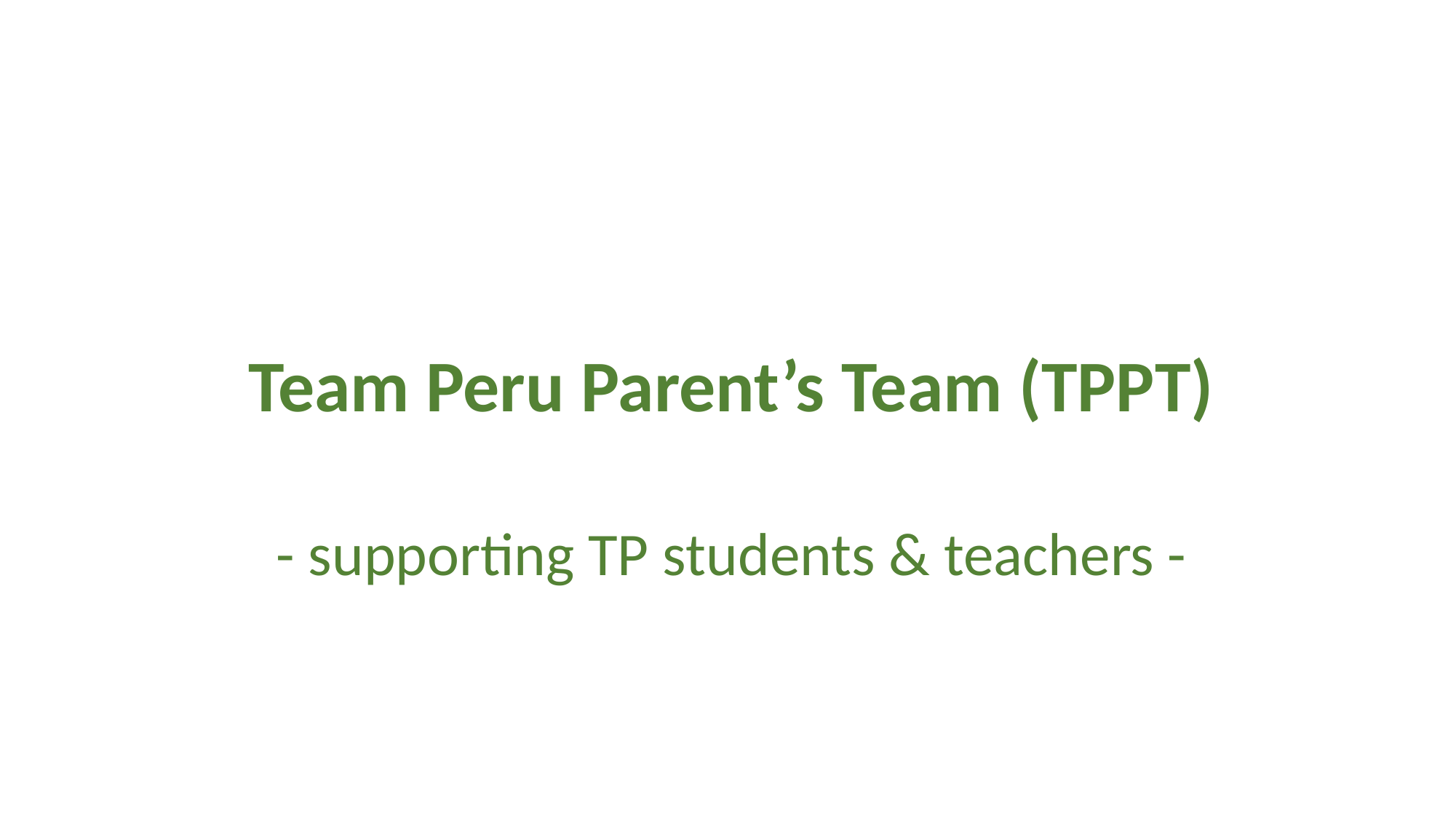

Team Peru Parent’s Team (TPPT)

- supporting TP students & teachers -